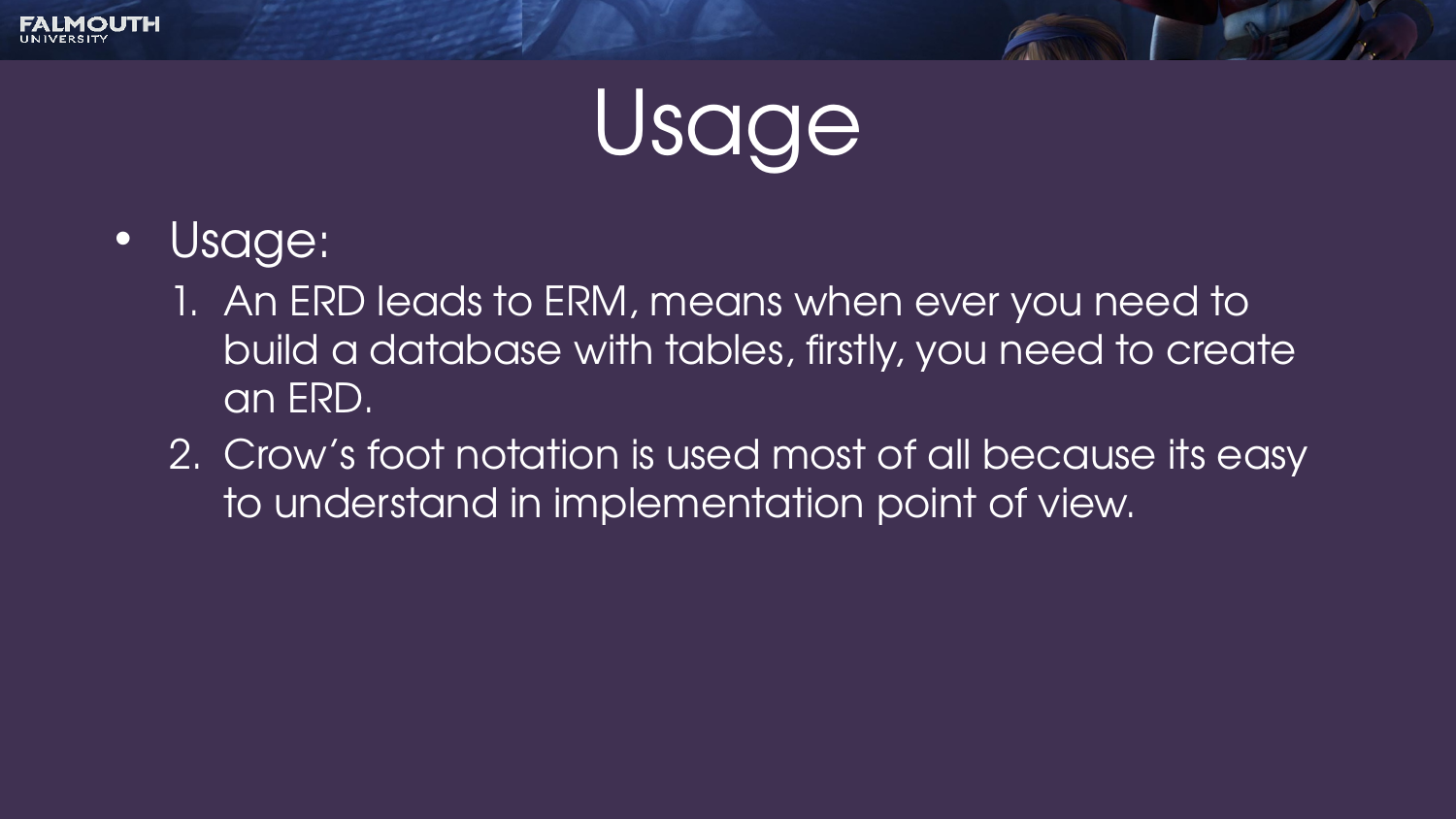

# Usage
Usage:
An ERD leads to ERM, means when ever you need to build a database with tables, firstly, you need to create an ERD.
Crow’s foot notation is used most of all because its easy to understand in implementation point of view.